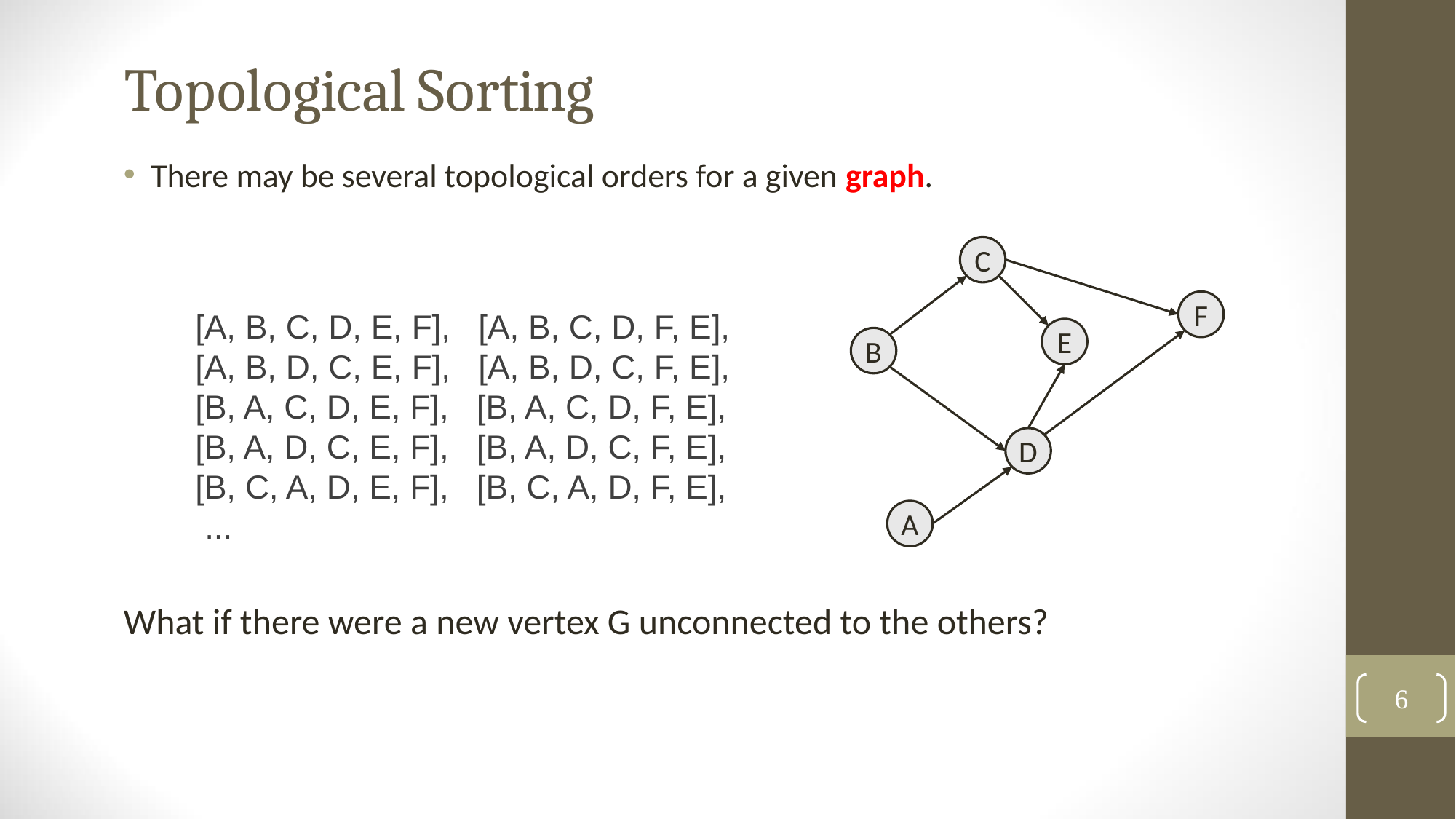

# Topological Sorting
There may be several topological orders for a given graph.

What if there were a new vertex G unconnected to the others?

C
F
E
B
D
A
[A, B, C, D, E, F],   [A, B, C, D, F, E],
[A, B, D, C, E, F],   [A, B, D, C, F, E],
[B, A, C, D, E, F],   [B, A, C, D, F, E],
[B, A, D, C, E, F],   [B, A, D, C, F, E],
[B, C, A, D, E, F],   [B, C, A, D, F, E],
 ...
6